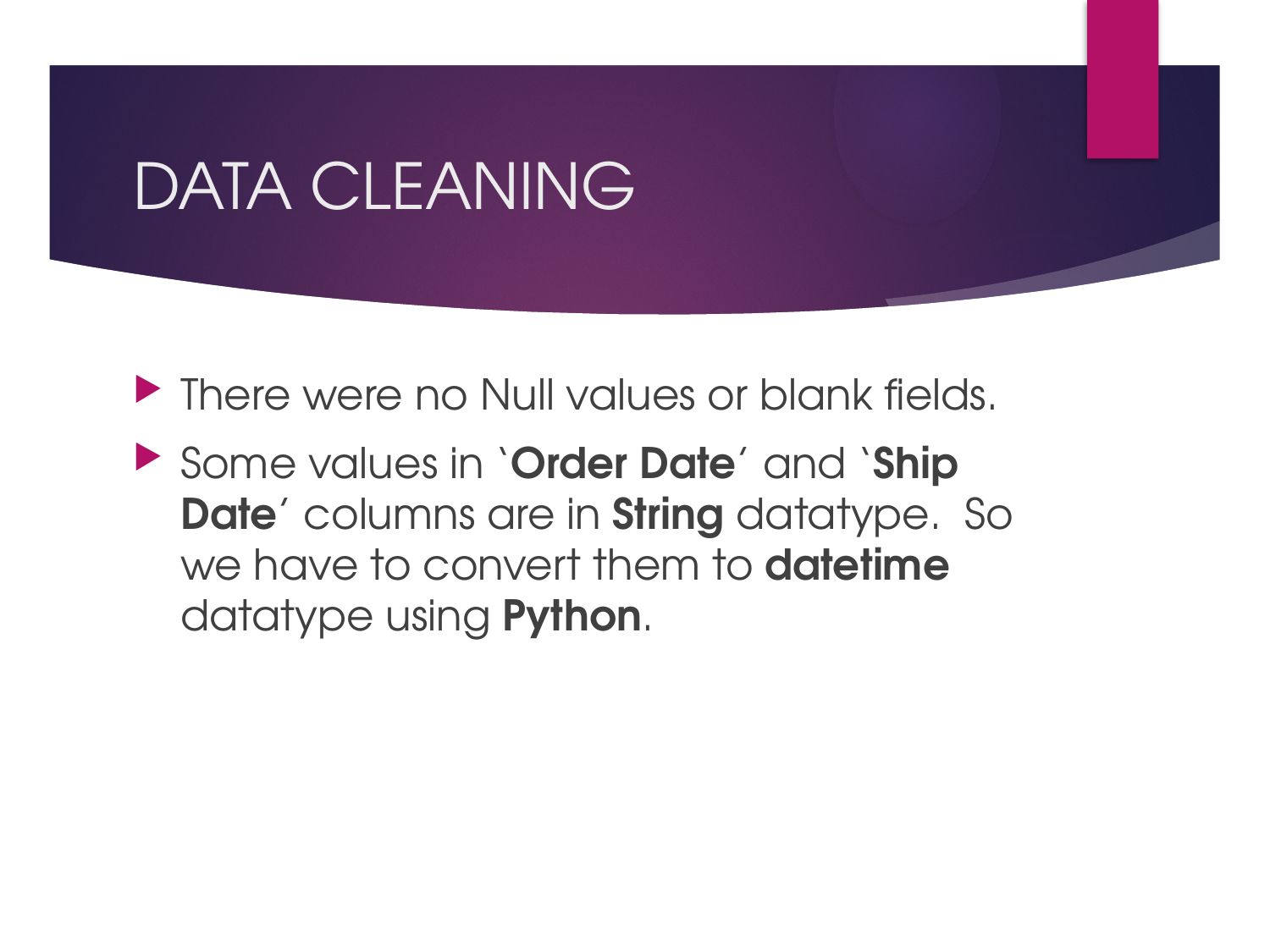

# DATA CLEANING
There were no Null values or blank fields.
Some values in ‘Order Date’ and ‘Ship Date’ columns are in String datatype.  So we have to convert them to datetime datatype using Python.